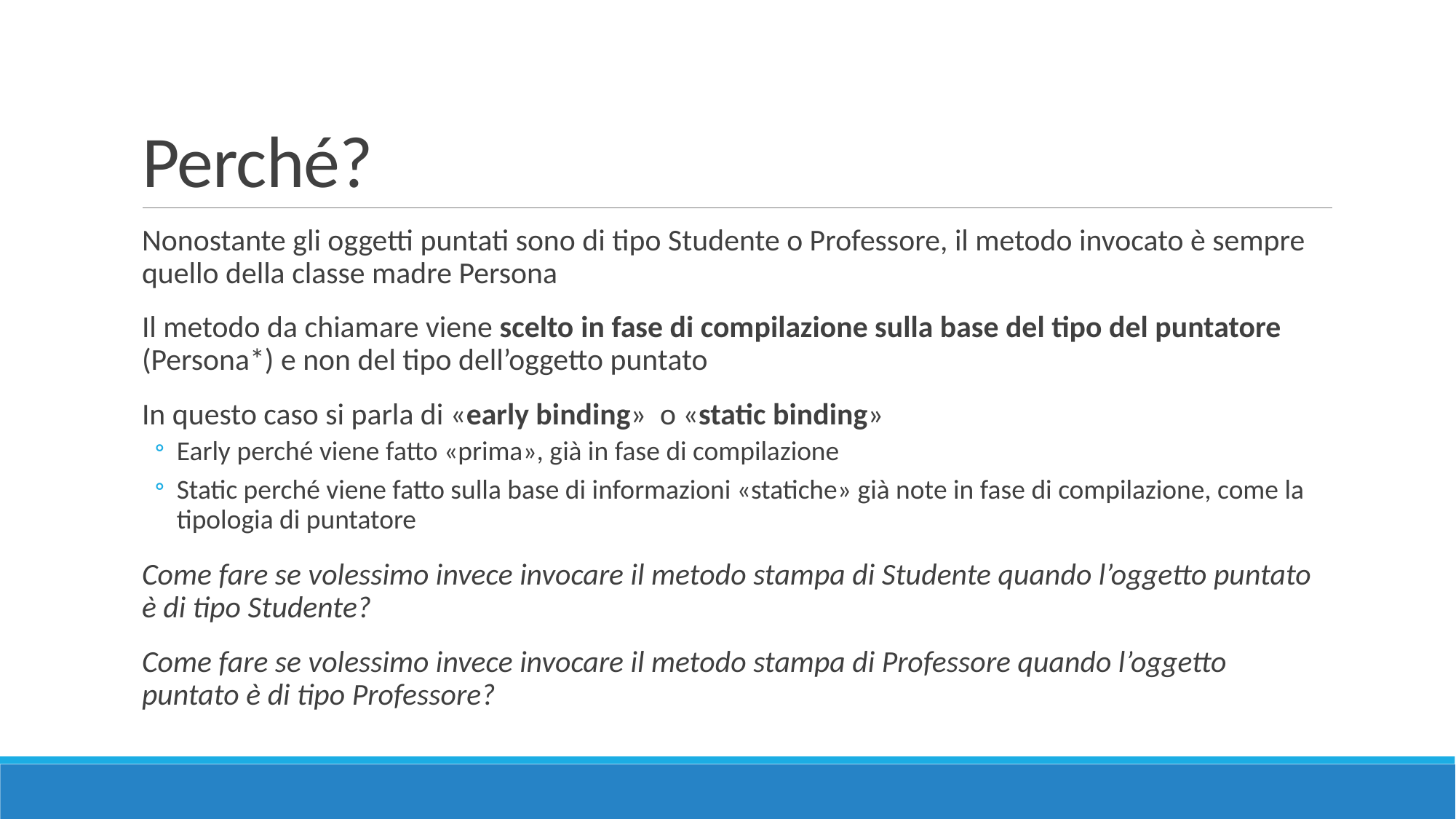

# Perché?
Nonostante gli oggetti puntati sono di tipo Studente o Professore, il metodo invocato è sempre quello della classe madre Persona
Il metodo da chiamare viene scelto in fase di compilazione sulla base del tipo del puntatore (Persona*) e non del tipo dell’oggetto puntato
In questo caso si parla di «early binding»  o «static binding»
Early perché viene fatto «prima», già in fase di compilazione
Static perché viene fatto sulla base di informazioni «statiche» già note in fase di compilazione, come la tipologia di puntatore
Come fare se volessimo invece invocare il metodo stampa di Studente quando l’oggetto puntato è di tipo Studente?
Come fare se volessimo invece invocare il metodo stampa di Professore quando l’oggetto puntato è di tipo Professore?